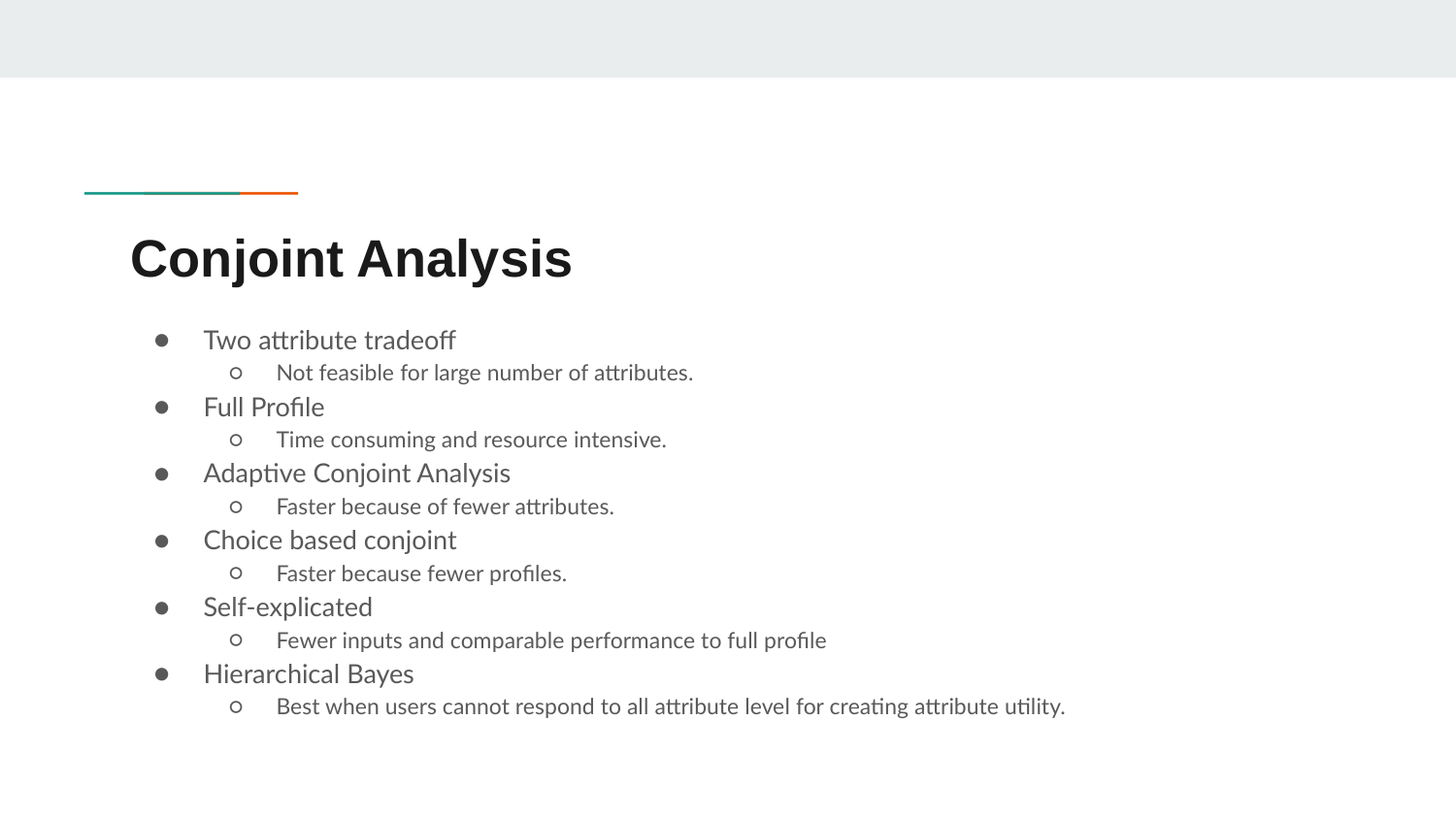

# Conjoint Analysis
Two attribute tradeoff
Not feasible for large number of attributes.
Full Profile
Time consuming and resource intensive.
Adaptive Conjoint Analysis
Faster because of fewer attributes.
Choice based conjoint
Faster because fewer profiles.
Self-explicated
Fewer inputs and comparable performance to full profile
Hierarchical Bayes
Best when users cannot respond to all attribute level for creating attribute utility.